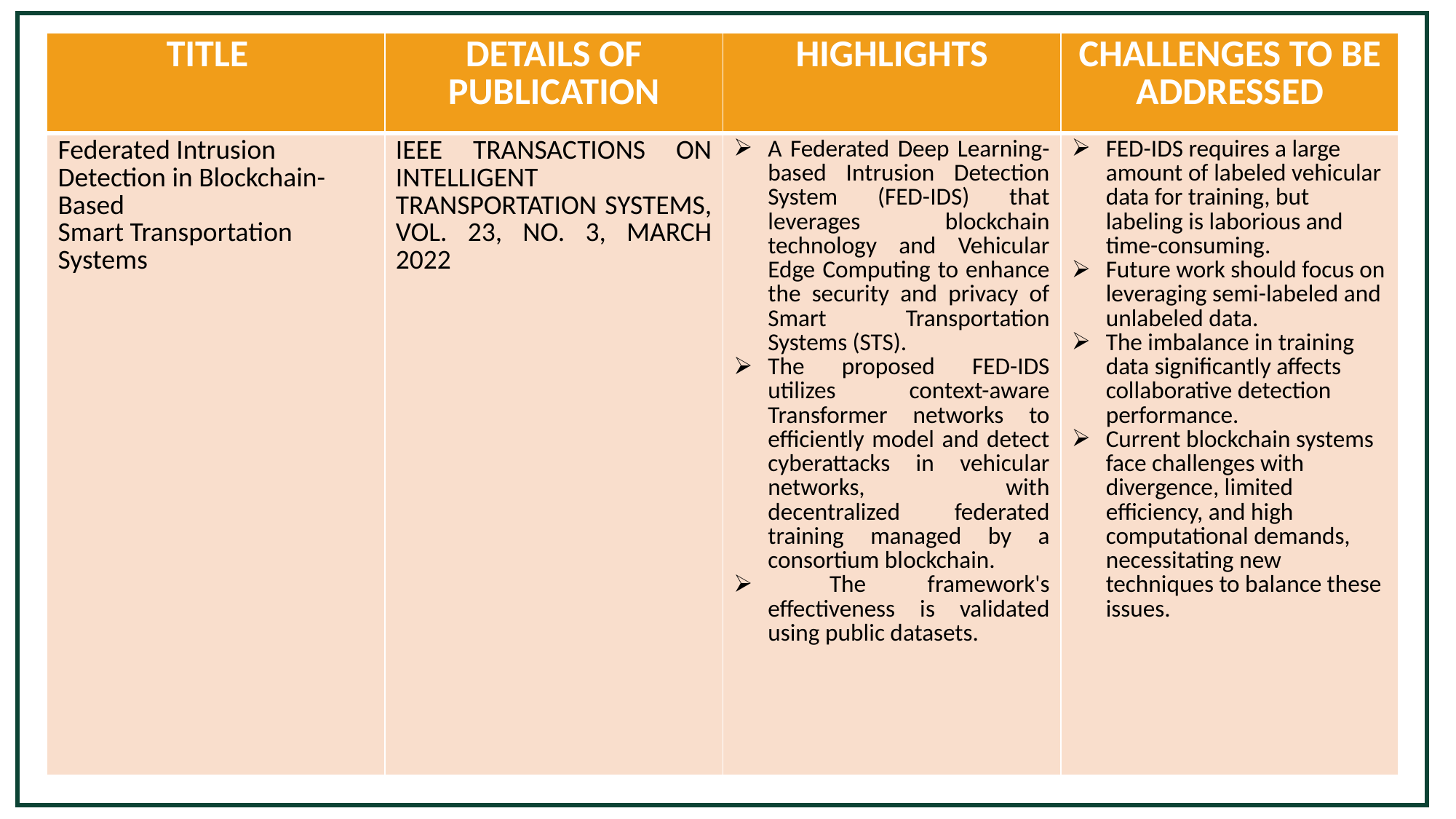

| TITLE | DETAILS OF PUBLICATION | HIGHLIGHTS | CHALLENGES TO BE ADDRESSED |
| --- | --- | --- | --- |
| Federated Intrusion Detection in Blockchain-Based Smart Transportation Systems | IEEE TRANSACTIONS ON INTELLIGENT TRANSPORTATION SYSTEMS, VOL. 23, NO. 3, MARCH 2022 | A Federated Deep Learning-based Intrusion Detection System (FED-IDS) that leverages blockchain technology and Vehicular Edge Computing to enhance the security and privacy of Smart Transportation Systems (STS). The proposed FED-IDS utilizes context-aware Transformer networks to efficiently model and detect cyberattacks in vehicular networks, with decentralized federated training managed by a consortium blockchain. The framework's effectiveness is validated using public datasets. | FED-IDS requires a large amount of labeled vehicular data for training, but labeling is laborious and time-consuming. Future work should focus on leveraging semi-labeled and unlabeled data. The imbalance in training data significantly affects collaborative detection performance. Current blockchain systems face challenges with divergence, limited efficiency, and high computational demands, necessitating new techniques to balance these issues. |